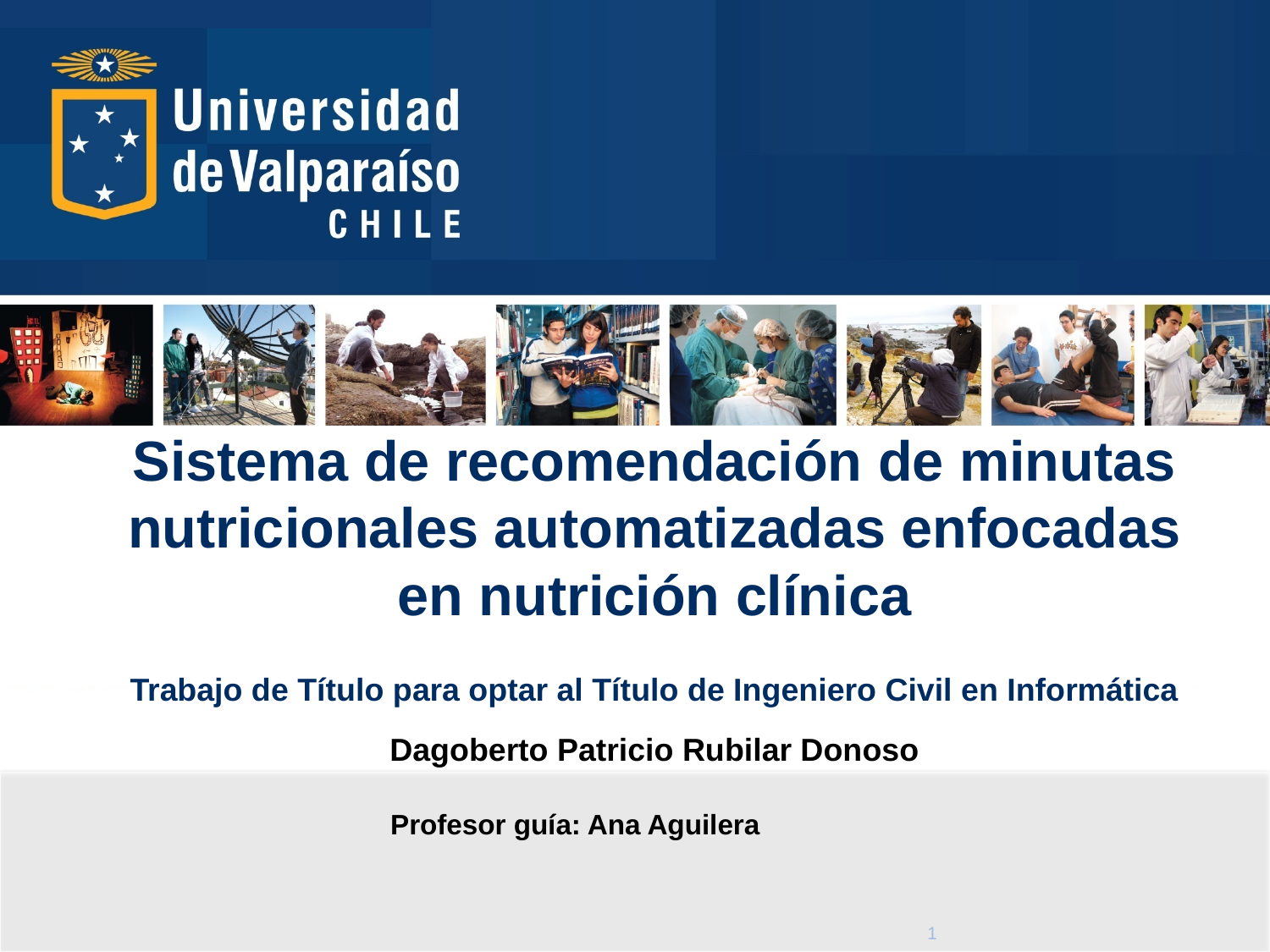

# Sistema de recomendación de minutas nutricionales automatizadas enfocadas en nutrición clínica Trabajo de Título para optar al Título de Ingeniero Civil en Informática

Dagoberto Patricio Rubilar Donoso
 Profesor guía: Ana Aguilera

1